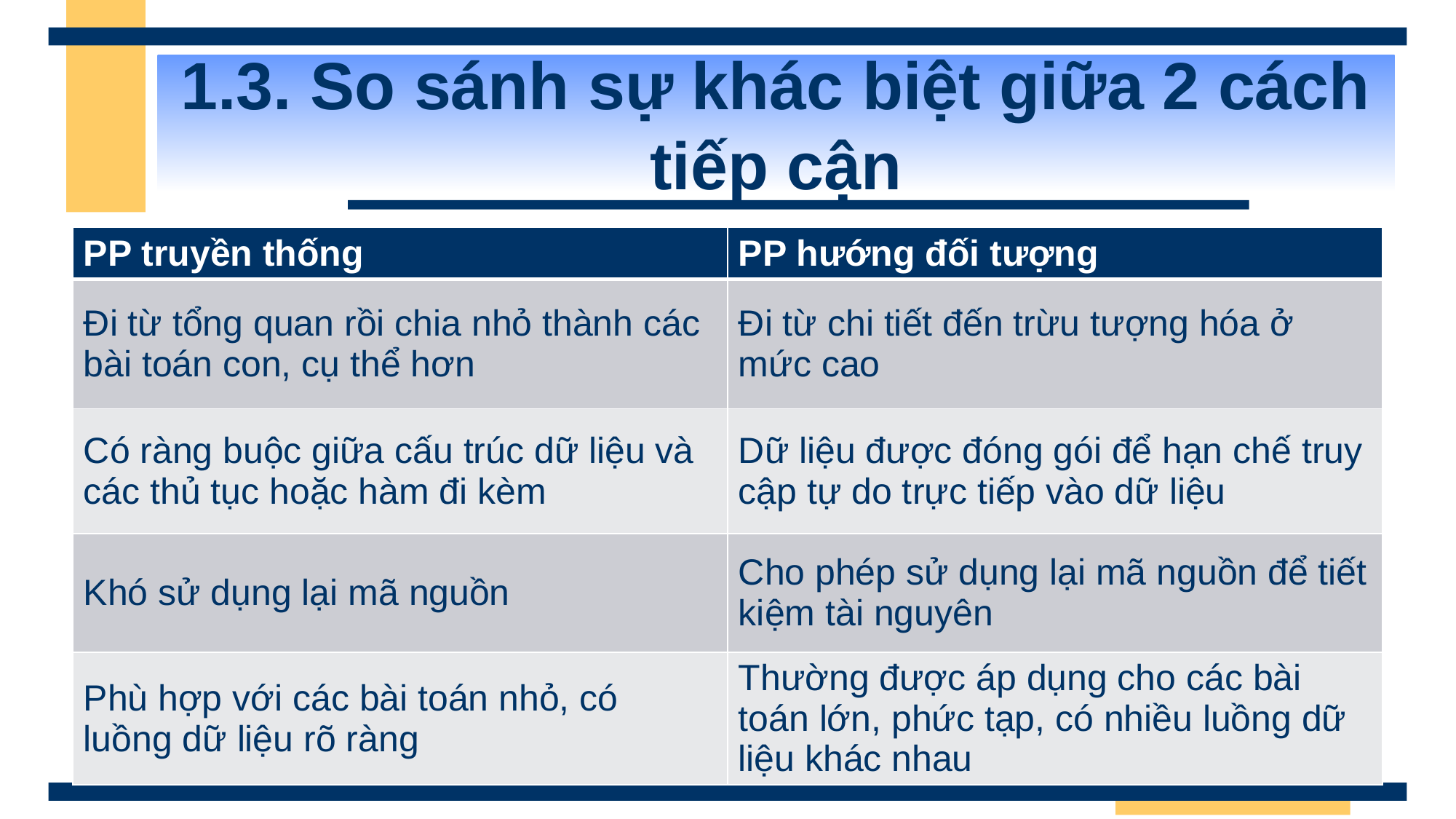

# 1.3. So sánh sự khác biệt giữa 2 cách tiếp cận
| PP truyền thống | PP hướng đối tượng |
| --- | --- |
| Đi từ tổng quan rồi chia nhỏ thành các bài toán con, cụ thể hơn | Đi từ chi tiết đến trừu tượng hóa ở mức cao |
| Có ràng buộc giữa cấu trúc dữ liệu và các thủ tục hoặc hàm đi kèm | Dữ liệu được đóng gói để hạn chế truy cập tự do trực tiếp vào dữ liệu |
| Khó sử dụng lại mã nguồn | Cho phép sử dụng lại mã nguồn để tiết kiệm tài nguyên |
| Phù hợp với các bài toán nhỏ, có luồng dữ liệu rõ ràng | Thường được áp dụng cho các bài toán lớn, phức tạp, có nhiều luồng dữ liệu khác nhau |